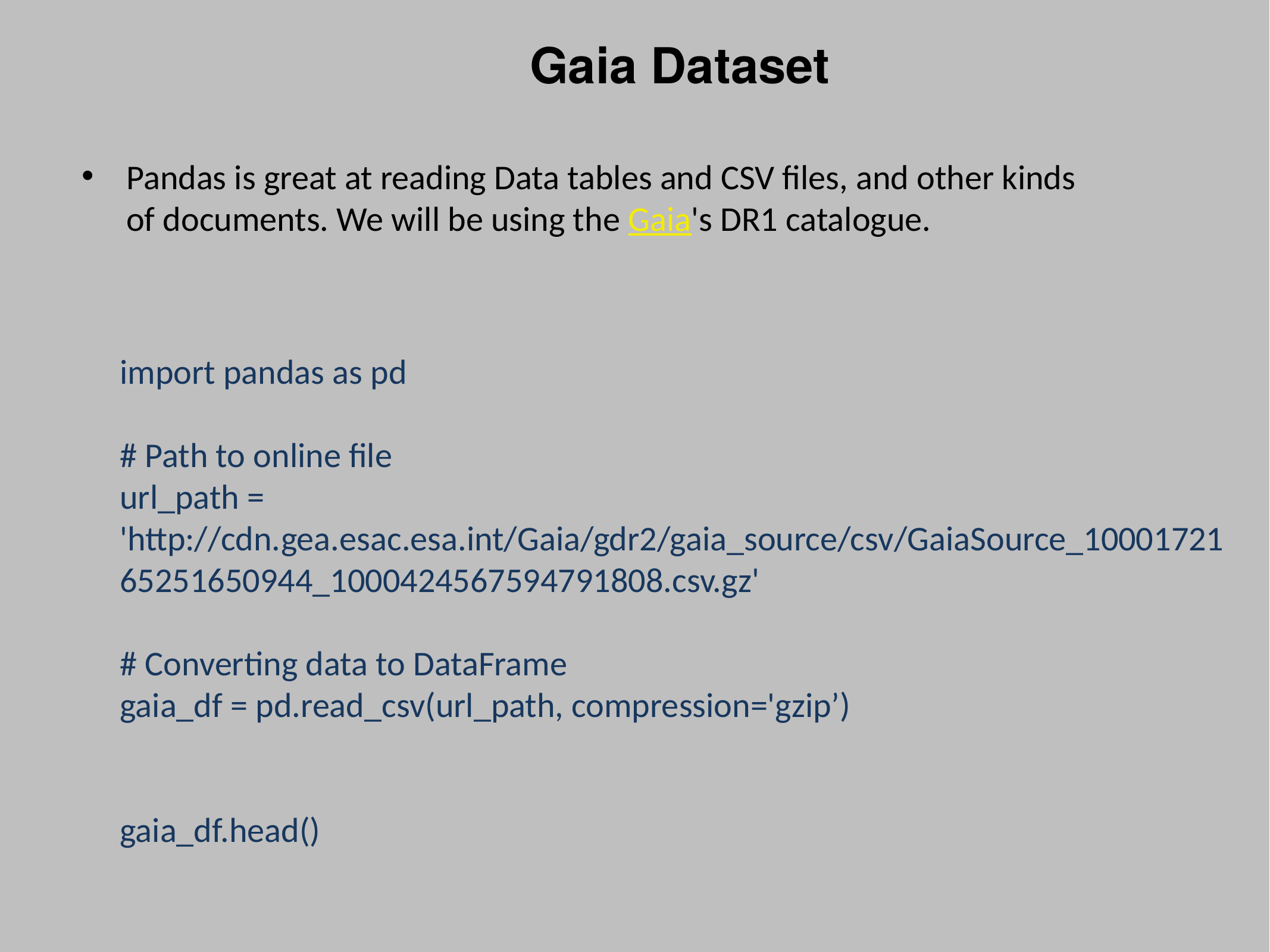

Gaia Dataset
Pandas is great at reading Data tables and CSV files, and other kinds of documents. We will be using the Gaia's DR1 catalogue.
import pandas as pd

# Path to online file
url_path = 'http://cdn.gea.esac.esa.int/Gaia/gdr2/gaia_source/csv/GaiaSource_1000172165251650944_1000424567594791808.csv.gz'

# Converting data to DataFrame
gaia_df = pd.read_csv(url_path, compression='gzip’)

gaia_df.head()